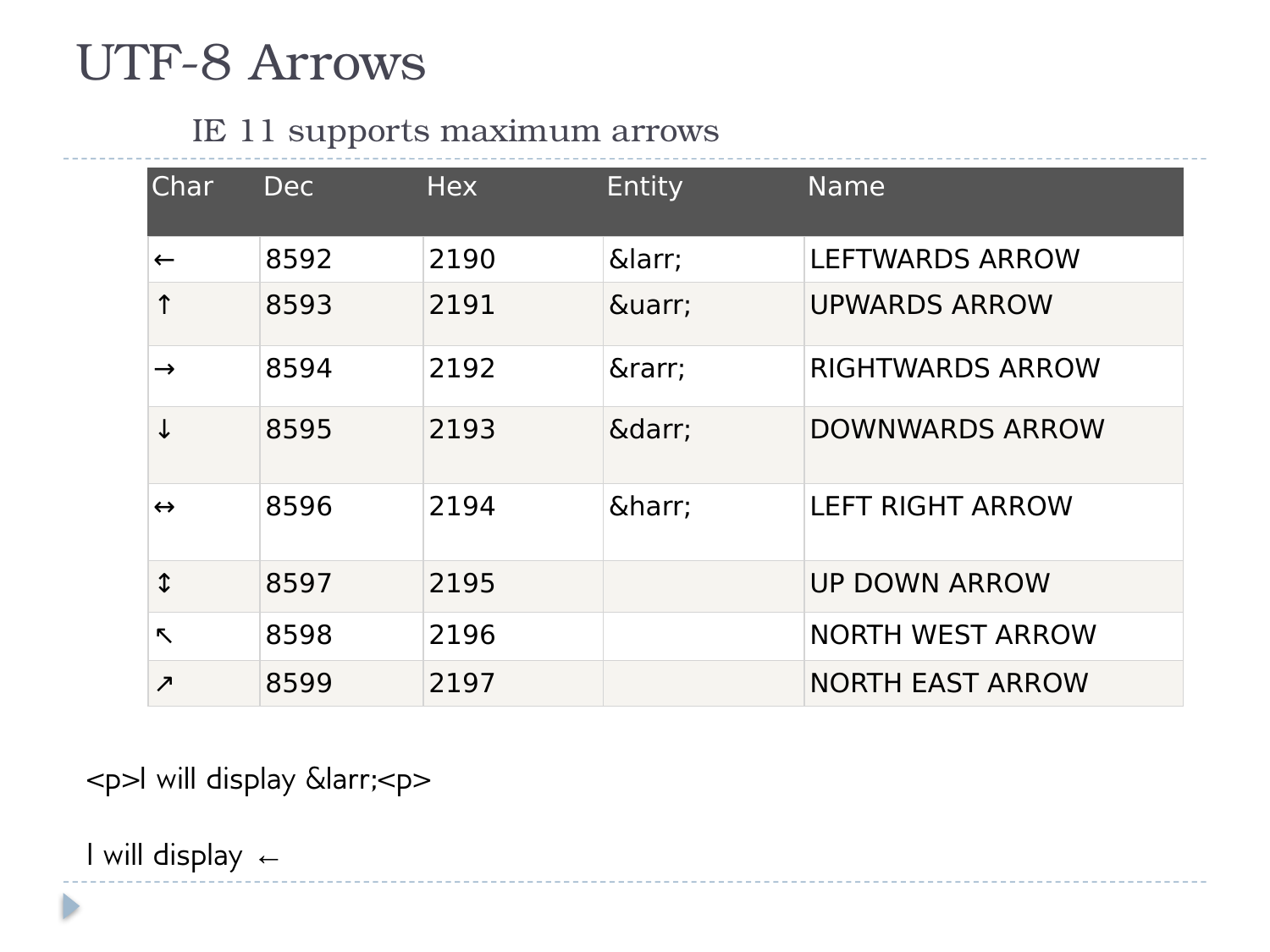

# UTF-8 Arrows IE 11 supports maximum arrows
| Char | Dec | Hex | Entity | Name |
| --- | --- | --- | --- | --- |
| ← | 8592 | 2190 | &larr; | LEFTWARDS ARROW |
| ↑ | 8593 | 2191 | &uarr; | UPWARDS ARROW |
| → | 8594 | 2192 | &rarr; | RIGHTWARDS ARROW |
| ↓ | 8595 | 2193 | &darr; | DOWNWARDS ARROW |
| ↔ | 8596 | 2194 | &harr; | LEFT RIGHT ARROW |
| ↕ | 8597 | 2195 |  | UP DOWN ARROW |
| ↖ | 8598 | 2196 |  | NORTH WEST ARROW |
| ↗ | 8599 | 2197 |  | NORTH EAST ARROW |
<p>I will display &larr;<p>

I will display ←